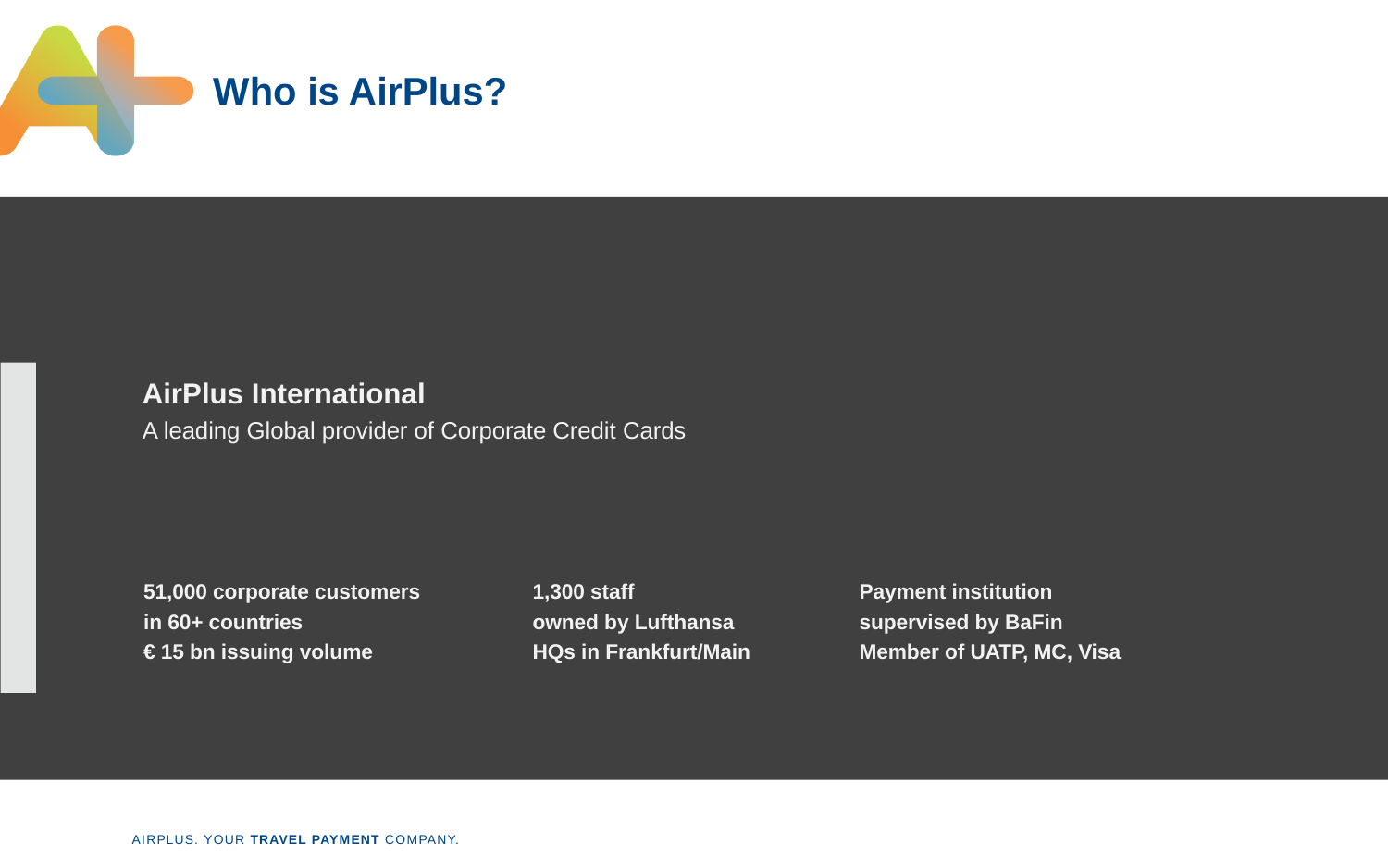

# Who is AirPlus?

AirPlus International
A leading Global provider of Corporate Credit Cards
51,000 corporate customers
in 60+ countries
€ 15 bn issuing volume
1,300 staff
owned by Lufthansa
HQs in Frankfurt/Main
Payment institution
supervised by BaFin
Member of UATP, MC, Visa